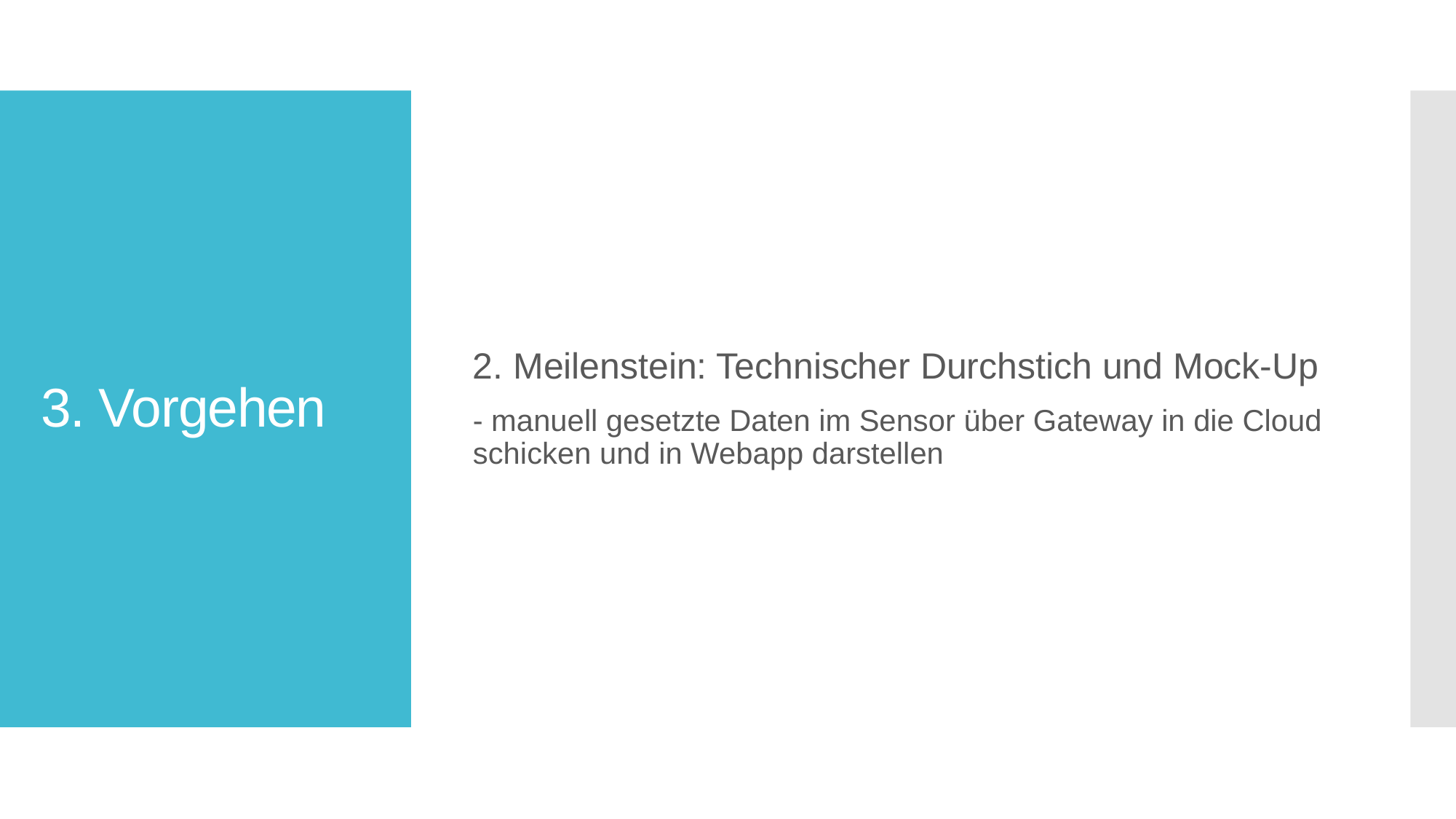

2. Meilenstein: Technischer Durchstich und Mock-Up
- manuell gesetzte Daten im Sensor über Gateway in die Cloud schicken und in Webapp darstellen
# 3. Vorgehen